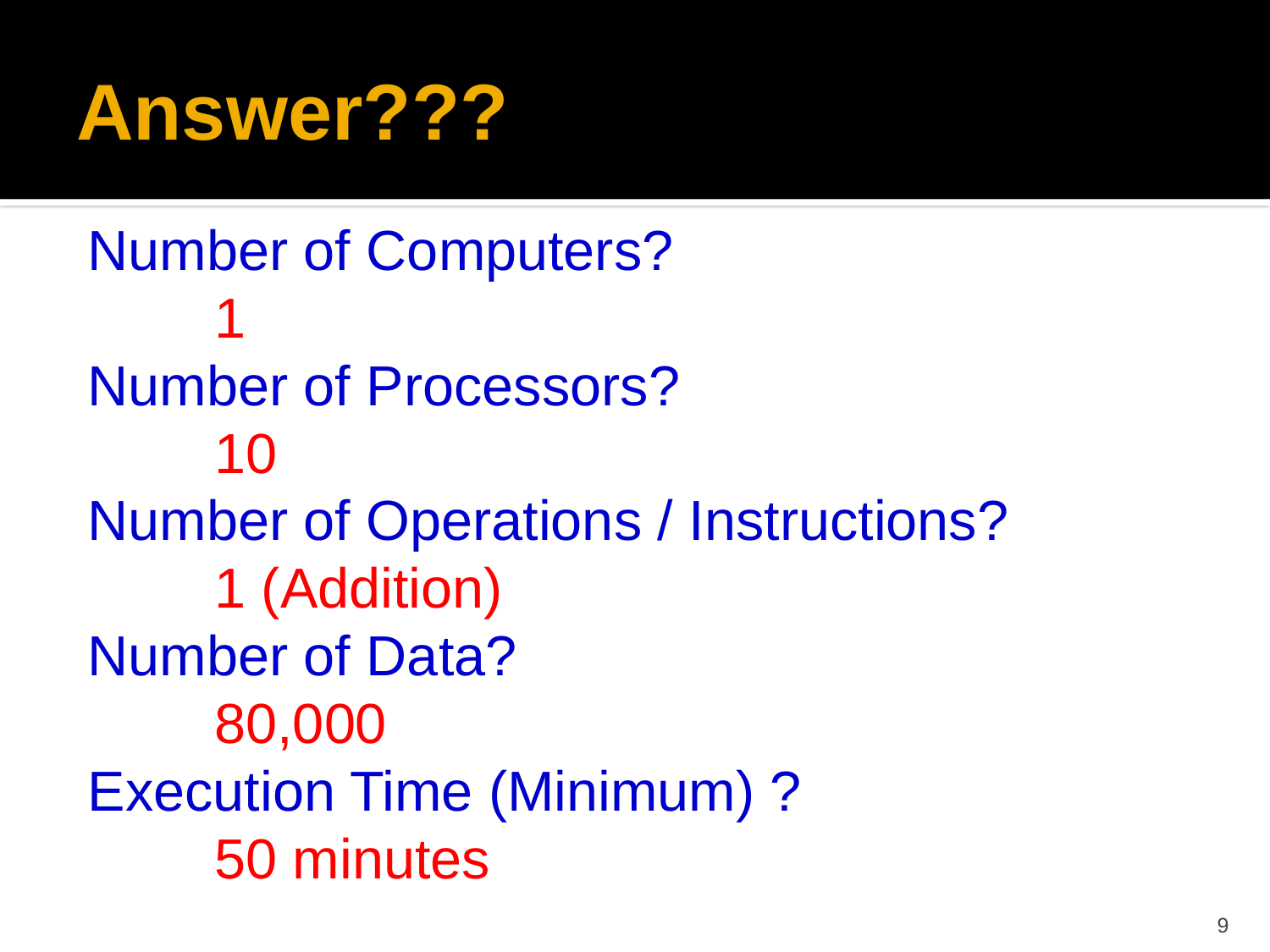

# Answer???
Number of Computers?
	1
Number of Processors?
	10
Number of Operations / Instructions?
	1 (Addition)
Number of Data?
	80,000
Execution Time (Minimum) ?
	50 minutes

9